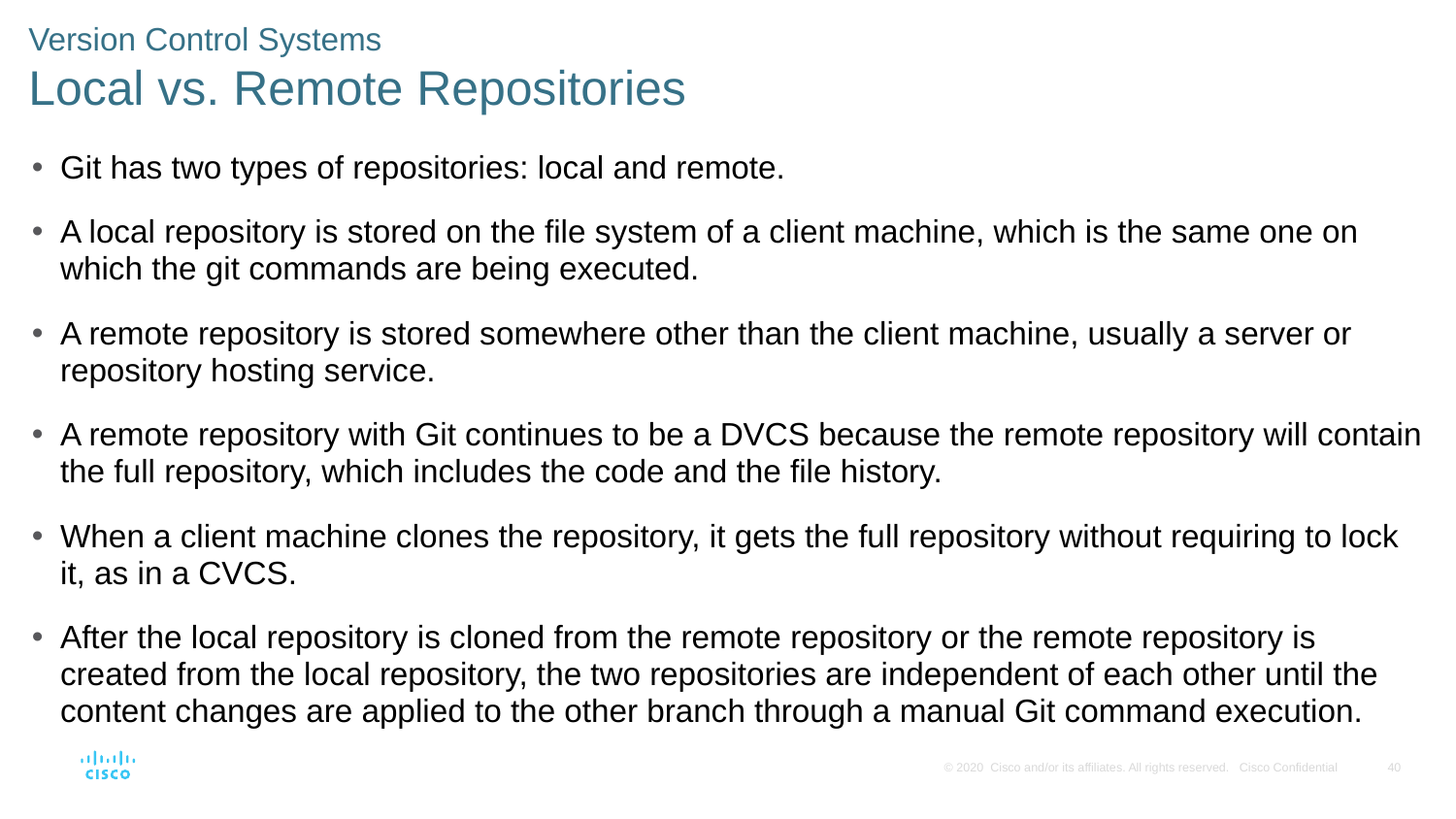

# Version Control Systems Local vs. Remote Repositories
Git has two types of repositories: local and remote.
A local repository is stored on the file system of a client machine, which is the same one on which the git commands are being executed.
A remote repository is stored somewhere other than the client machine, usually a server or repository hosting service.
A remote repository with Git continues to be a DVCS because the remote repository will contain the full repository, which includes the code and the file history.
When a client machine clones the repository, it gets the full repository without requiring to lock it, as in a CVCS.
After the local repository is cloned from the remote repository or the remote repository is created from the local repository, the two repositories are independent of each other until the content changes are applied to the other branch through a manual Git command execution.